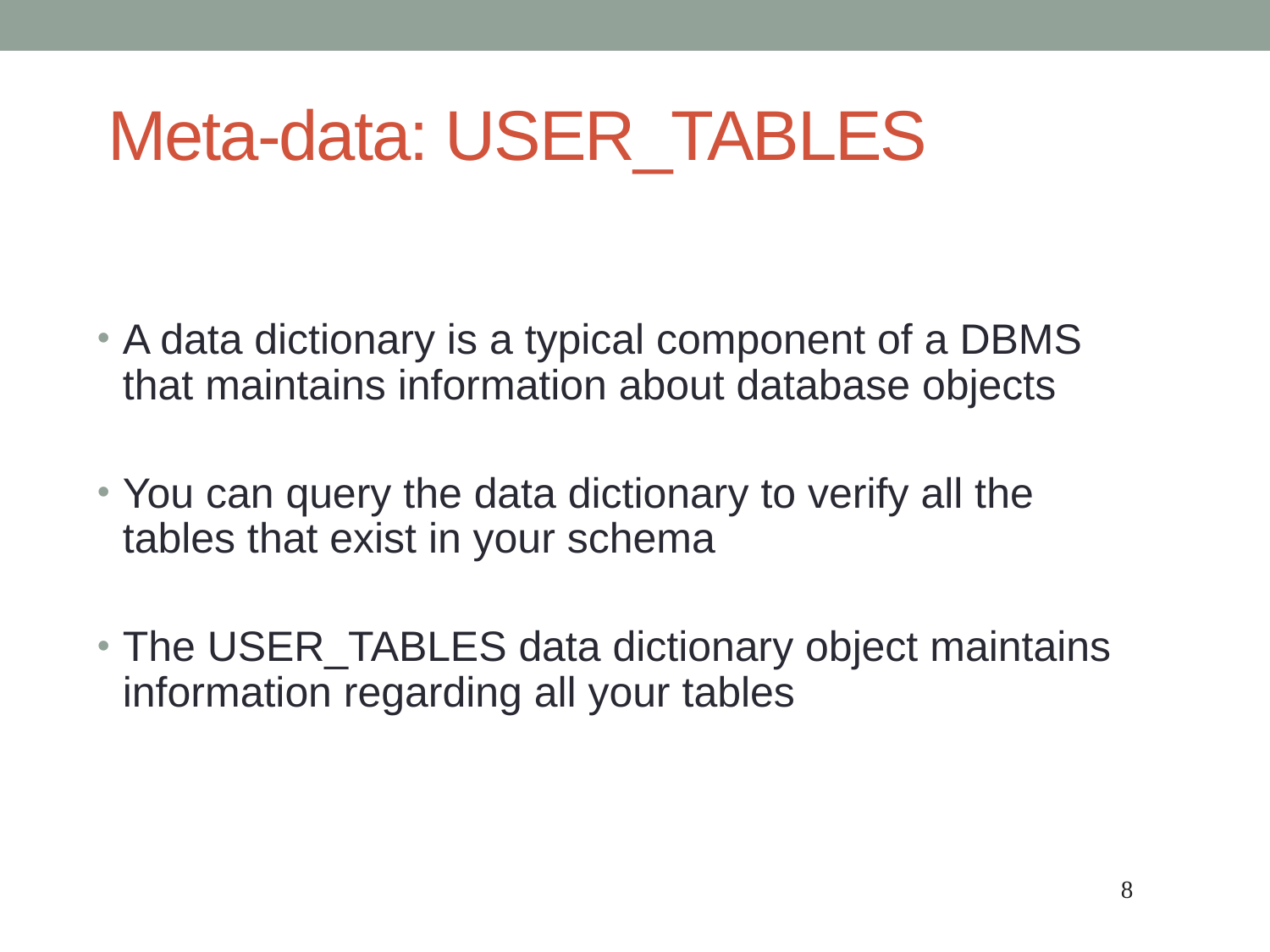

# Meta-data: USER_TABLES

A data dictionary is a typical component of a DBMS that maintains information about database objects

You can query the data dictionary to verify all the tables that exist in your schema

The USER_TABLES data dictionary object maintains information regarding all your tables
8